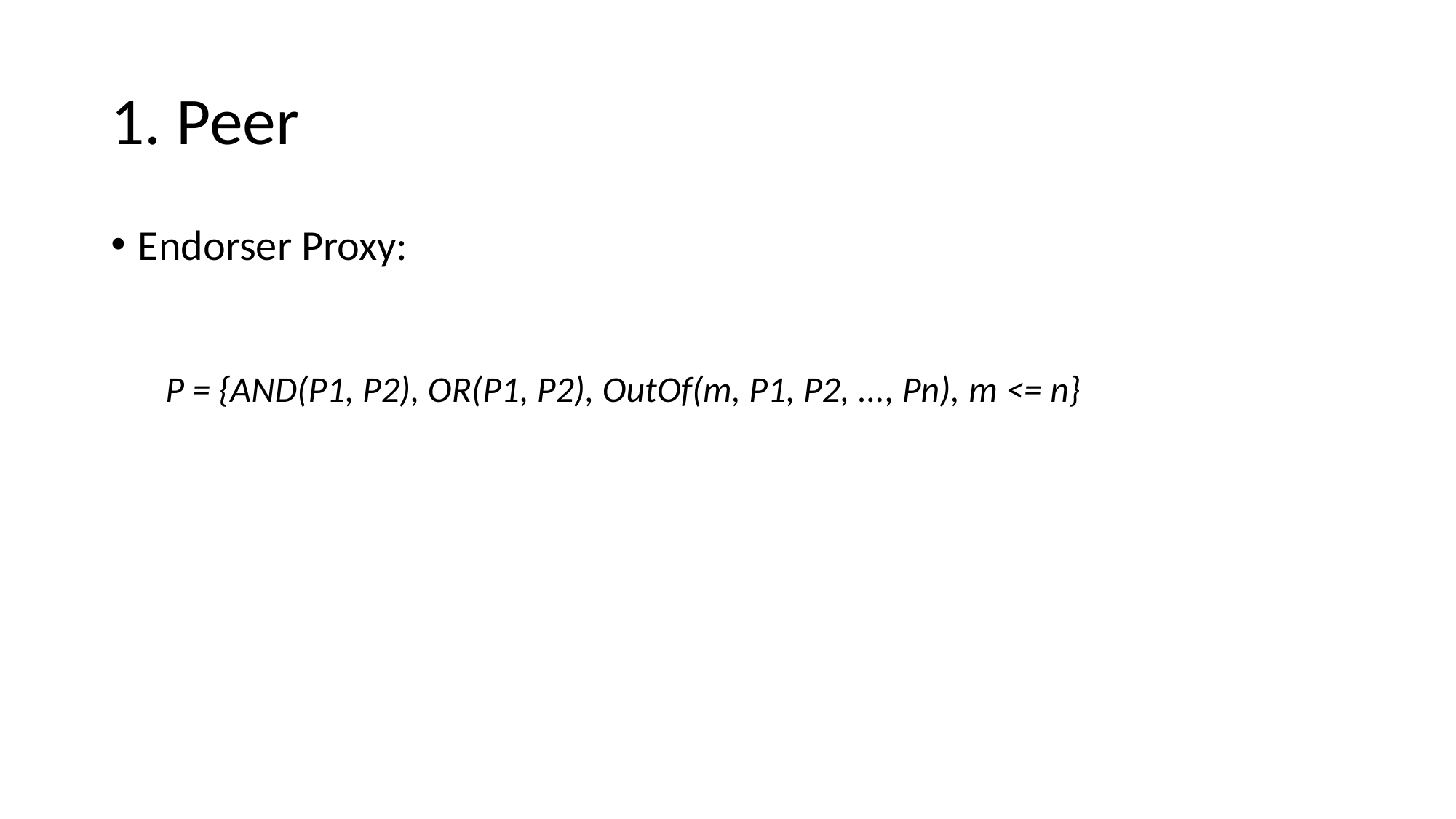

# 1. Peer
Endorser Proxy:

P = {AND(P1, P2), OR(P1, P2), OutOf(m, P1, P2, ..., Pn), m <= n}